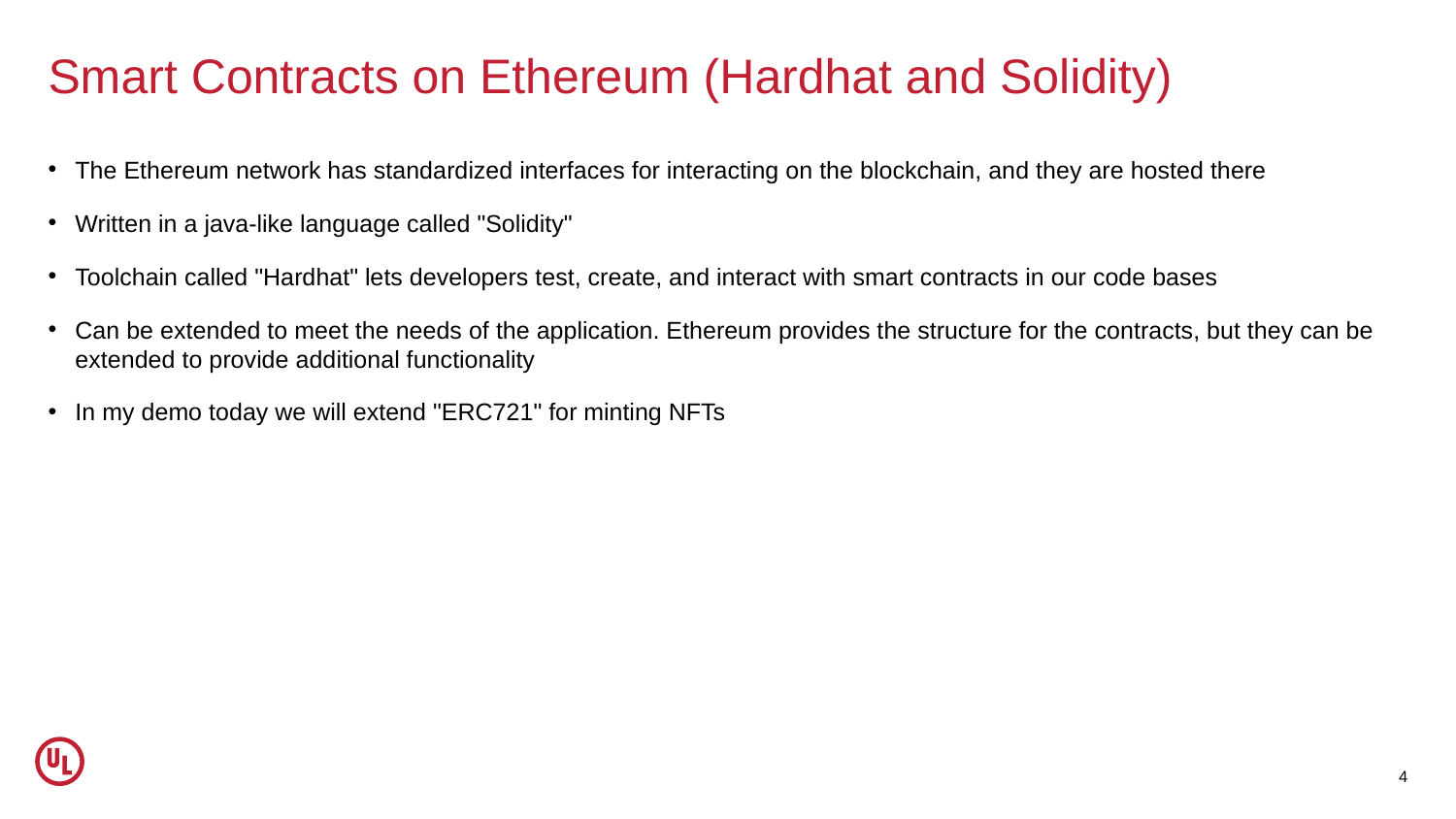

# Smart Contracts on Ethereum (Hardhat and Solidity)
The Ethereum network has standardized interfaces for interacting on the blockchain, and they are hosted there
Written in a java-like language called "Solidity"
Toolchain called "Hardhat" lets developers test, create, and interact with smart contracts in our code bases
Can be extended to meet the needs of the application. Ethereum provides the structure for the contracts, but they can be extended to provide additional functionality
In my demo today we will extend "ERC721" for minting NFTs
4